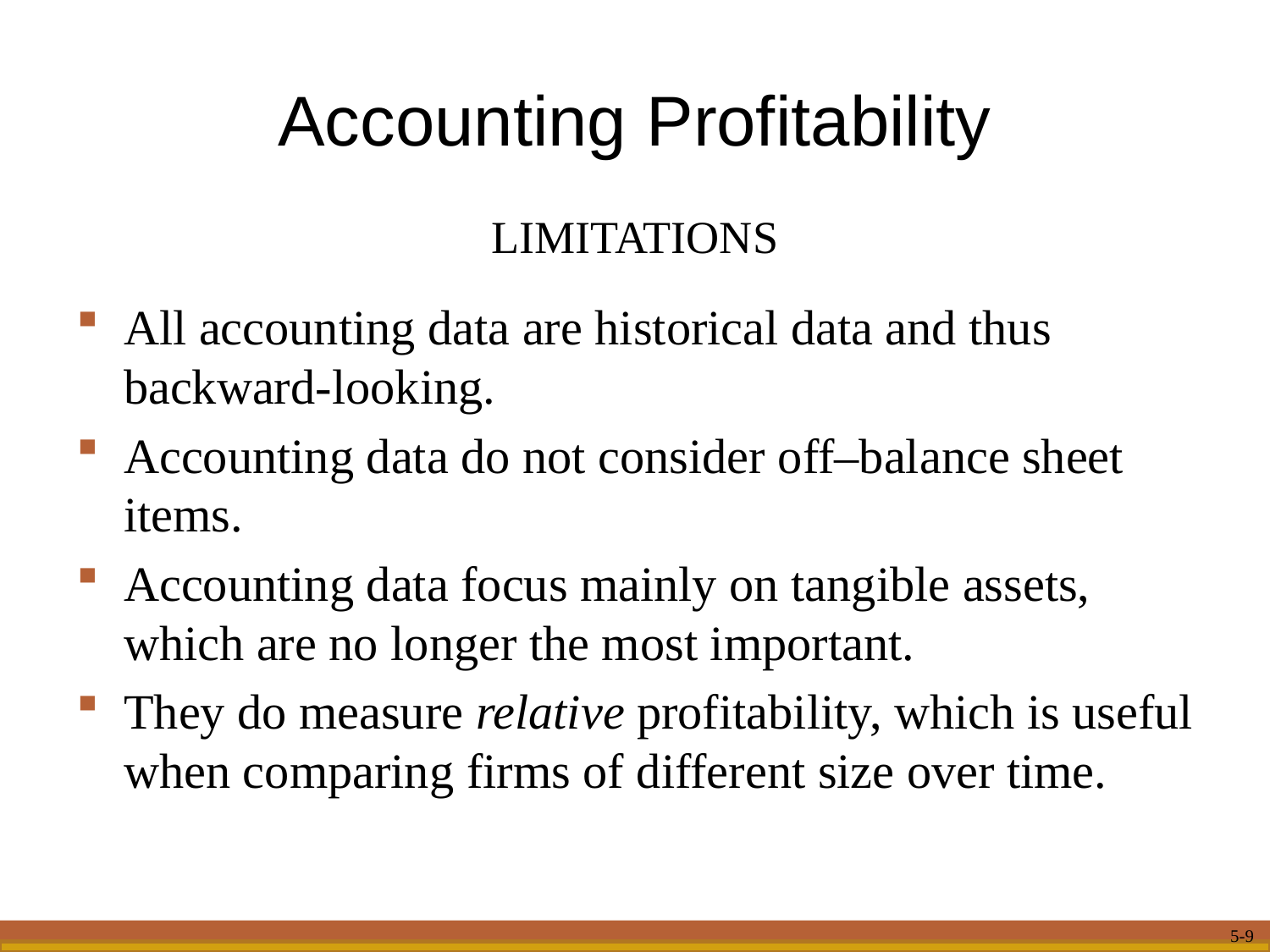

# Accounting Profitability
LIMITATIONS
All accounting data are historical data and thus backward-looking.
Accounting data do not consider off–balance sheet items.
Accounting data focus mainly on tangible assets, which are no longer the most important.
They do measure relative profitability, which is useful when comparing firms of different size over time.